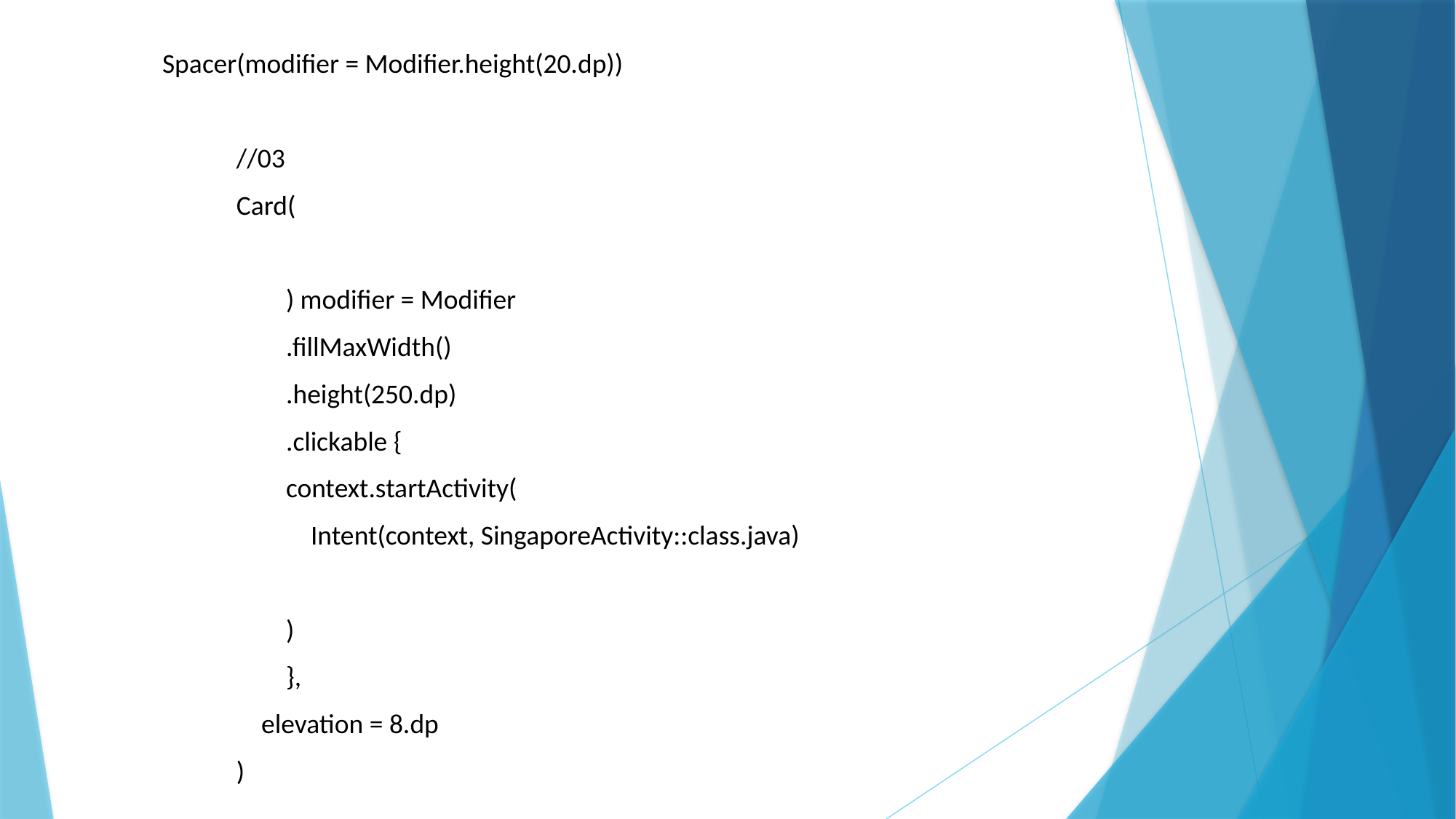

Spacer(modifier = Modifier.height(20.dp))

            //03
            Card(

                    ) modifier = Modifier
                    .fillMaxWidth()
                    .height(250.dp)
                    .clickable {
                    context.startActivity(
                        Intent(context, SingaporeActivity::class.java)

                    )
                    },
                elevation = 8.dp
            )